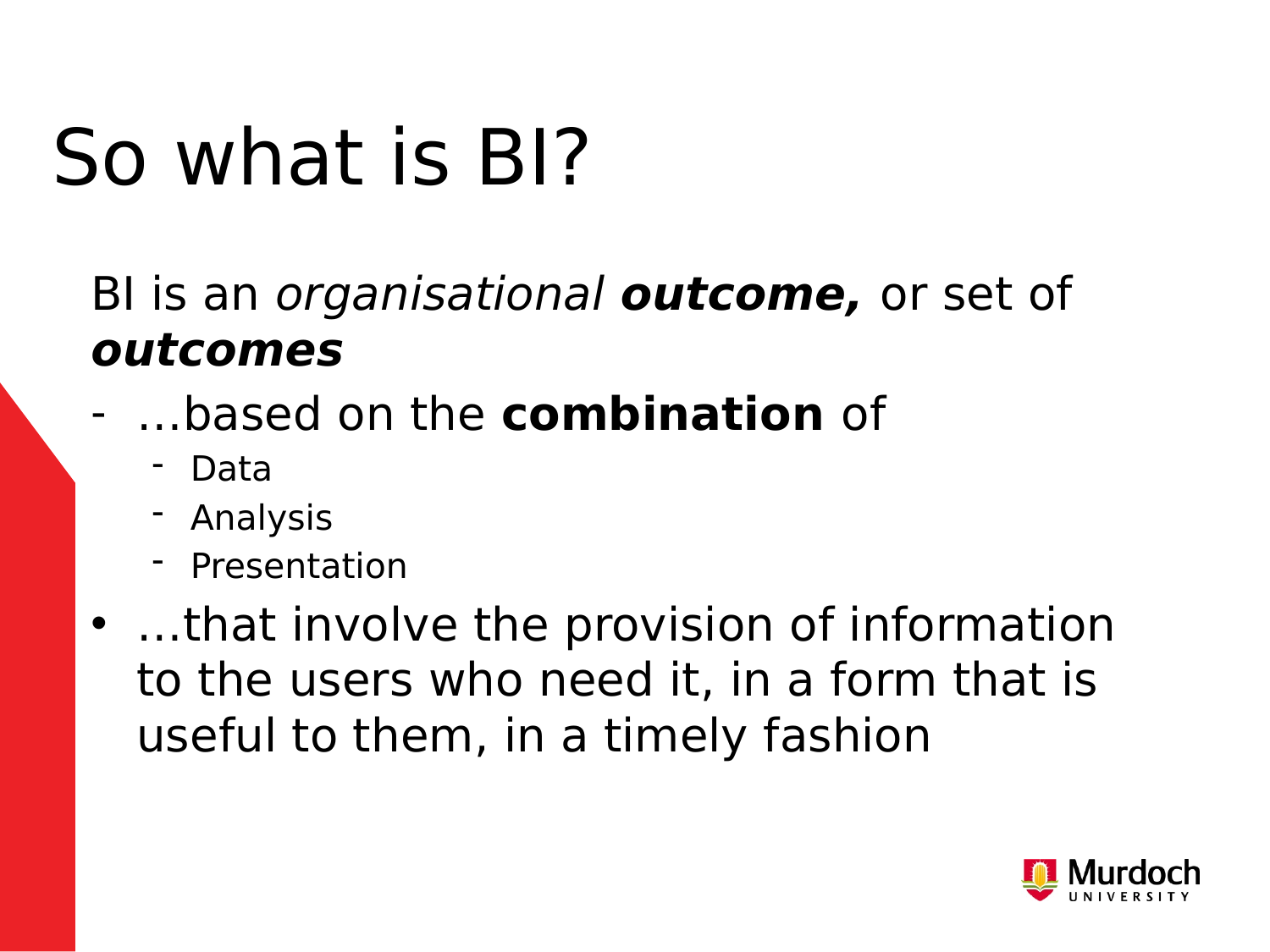

# So what is BI?
BI is an organisational outcome, or set of outcomes
…based on the combination of
Data
Analysis
Presentation
…that involve the provision of information to the users who need it, in a form that is useful to them, in a timely fashion